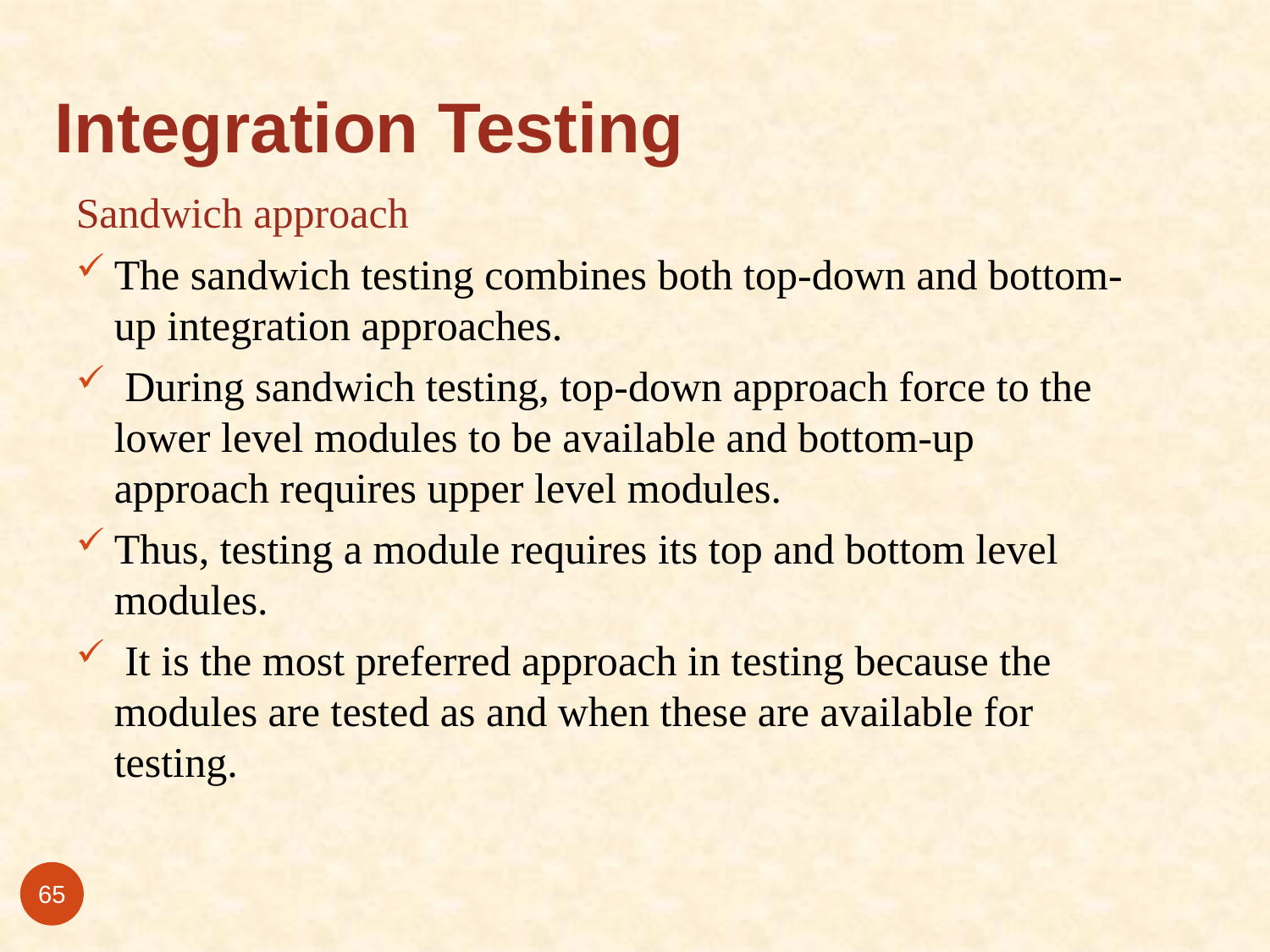

# Integration Testing
Sandwich approach
The sandwich testing combines both top-down and bottom-up integration approaches.
 During sandwich testing, top-down approach force to the lower level modules to be available and bottom-up approach requires upper level modules.
Thus, testing a module requires its top and bottom level modules.
 It is the most preferred approach in testing because the modules are tested as and when these are available for testing.

65